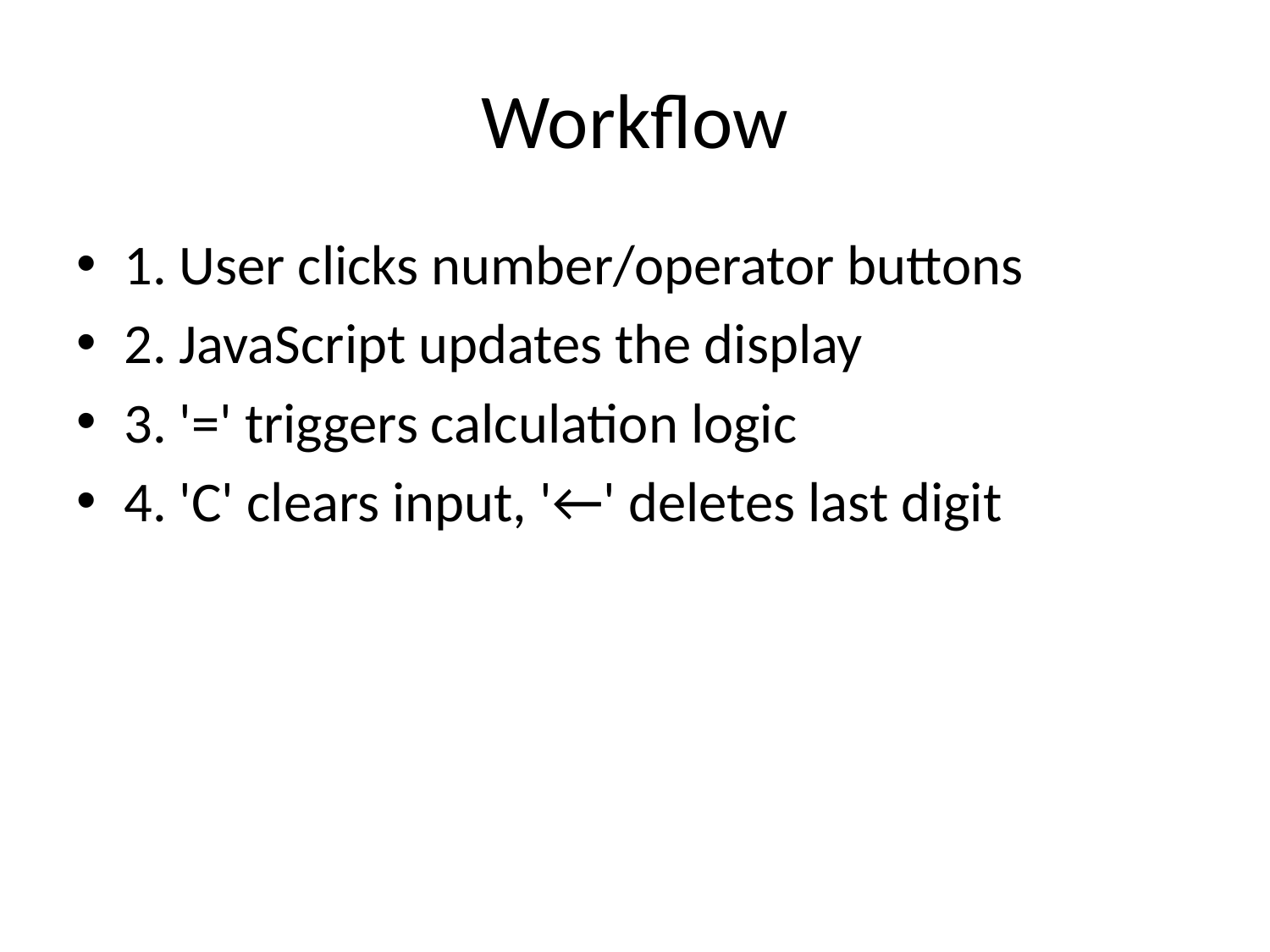

# Workflow
1. User clicks number/operator buttons
2. JavaScript updates the display
3. '=' triggers calculation logic
4. 'C' clears input, '←' deletes last digit